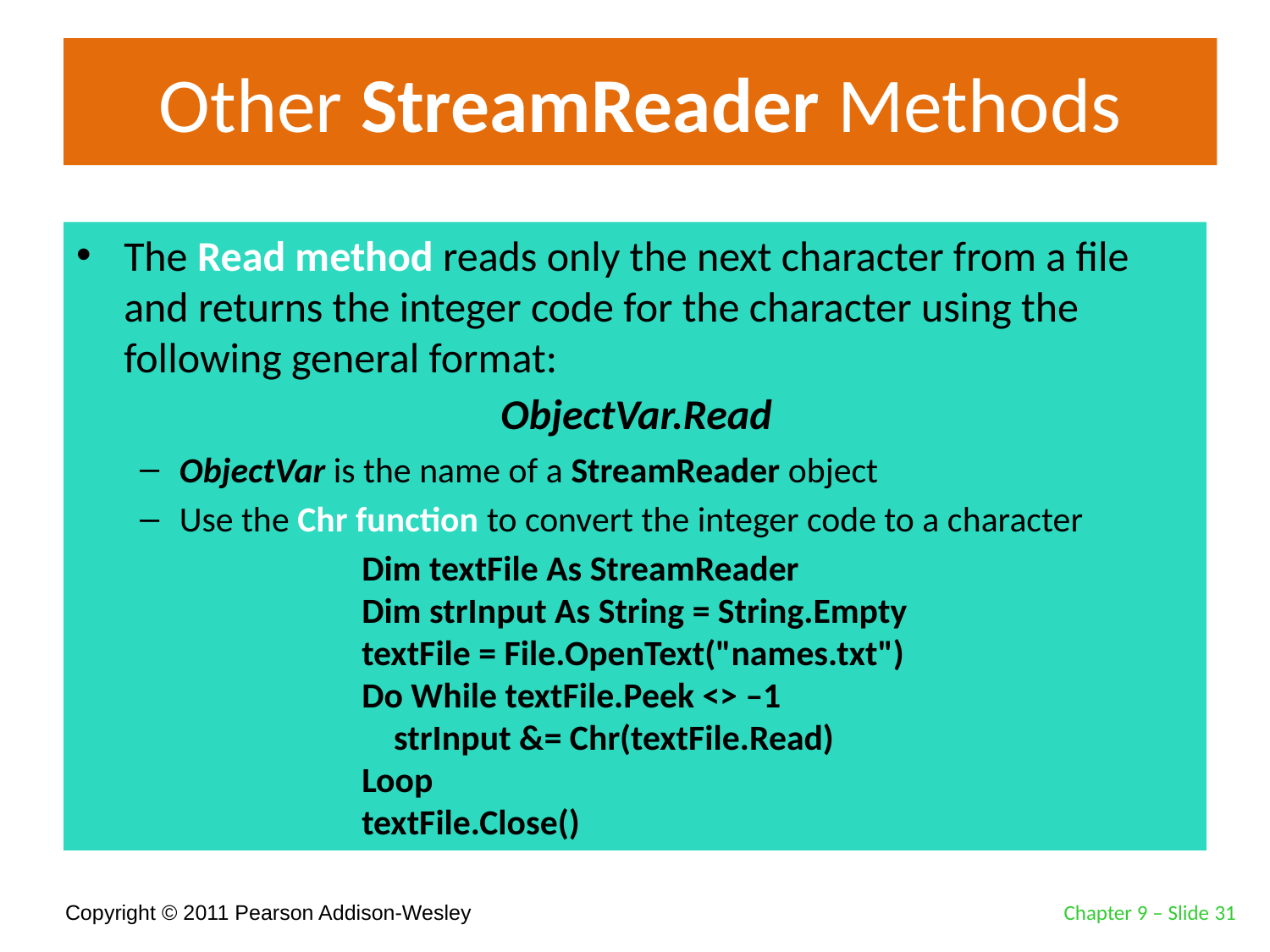

# Other StreamReader Methods
The Read method reads only the next character from a file and returns the integer code for the character using the following general format:

ObjectVar is the name of a StreamReader object
Use the Chr function to convert the integer code to a character

ObjectVar.Read
Dim textFile As StreamReader
Dim strInput As String = String.Empty
textFile = File.OpenText("names.txt")
Do While textFile.Peek <> –1
    strInput &= Chr(textFile.Read)
Loop
textFile.Close()
Chapter 9 – Slide 31